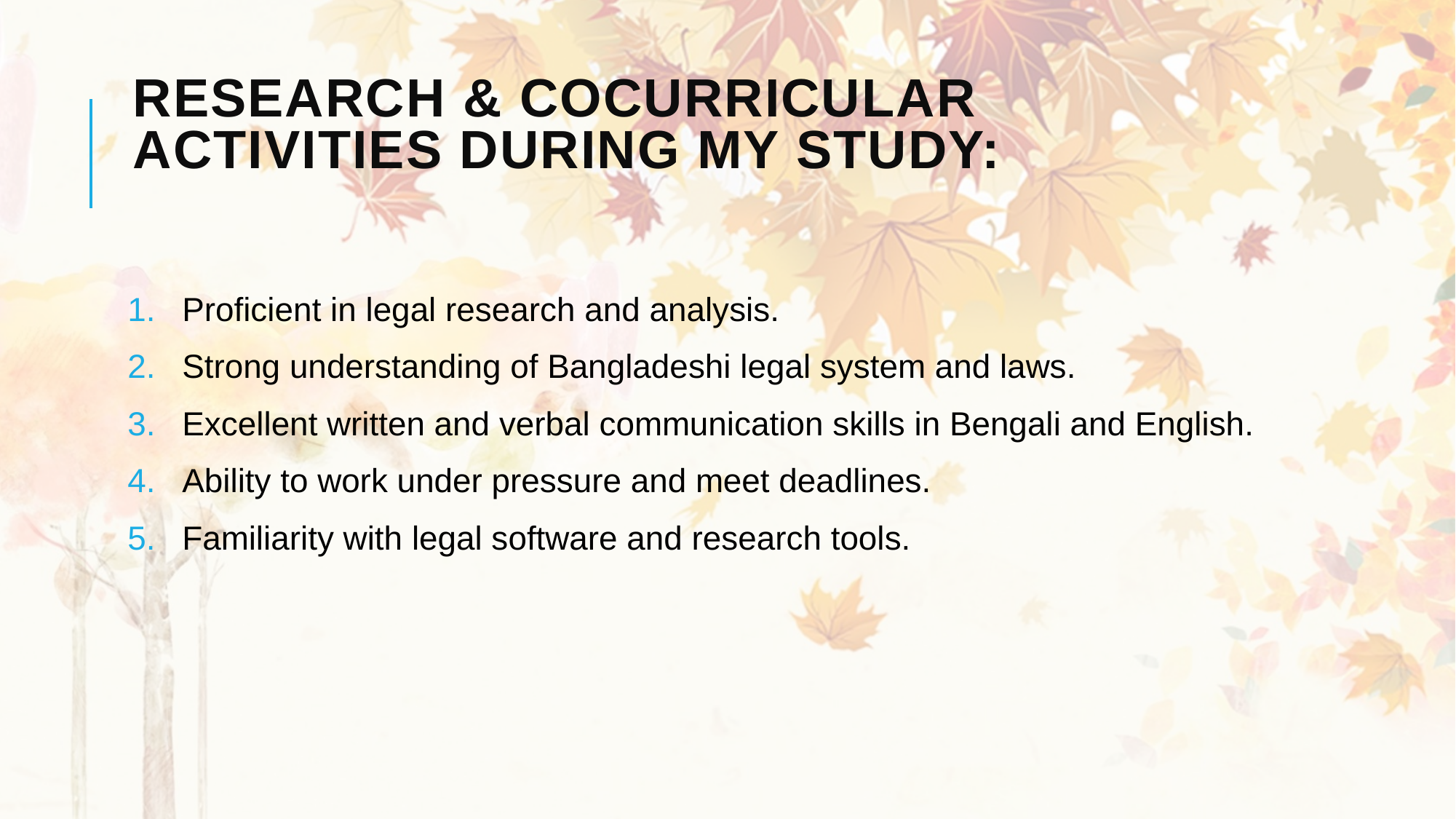

# RESEARCH & COCURRICULAR ACTIVITIES DURING MY STUDY:

Proficient in legal research and analysis.
Strong understanding of Bangladeshi legal system and laws.
Excellent written and verbal communication skills in Bengali and English.
Ability to work under pressure and meet deadlines.
Familiarity with legal software and research tools.